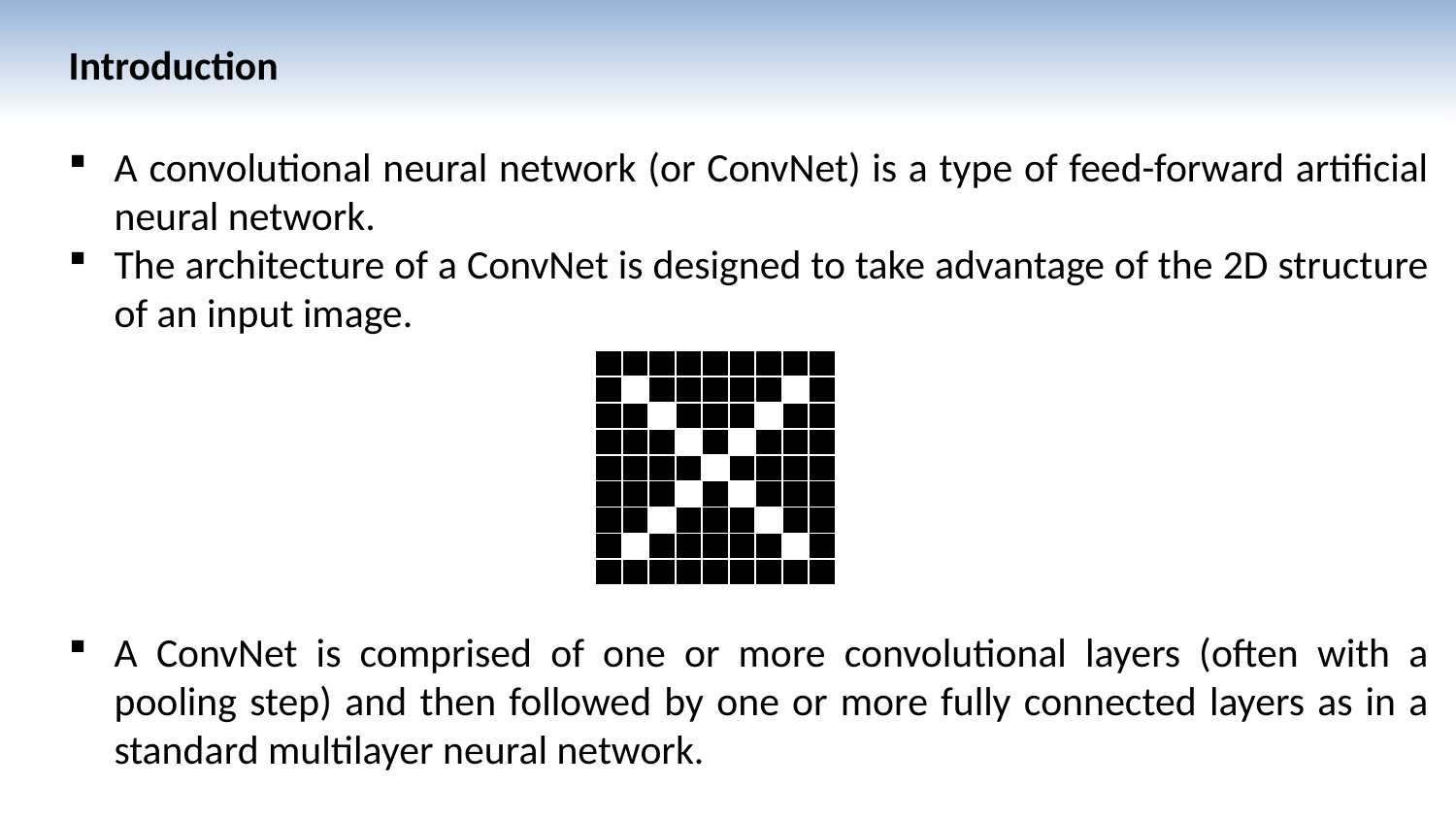

Introduction
A convolutional neural network (or ConvNet) is a type of feed-forward artificial neural network.
The architecture of a ConvNet is designed to take advantage of the 2D structure of an input image.

A ConvNet is comprised of one or more convolutional layers (often with a pooling step) and then followed by one or more fully connected layers as in a standard multilayer neural network.
|  |  |  |  |  |  |  |  |  |
| --- | --- | --- | --- | --- | --- | --- | --- | --- |
|  |  |  |  |  |  |  |  |  |
|  |  |  |  |  |  |  |  |  |
|  |  |  |  |  |  |  |  |  |
|  |  |  |  |  |  |  |  |  |
|  |  |  |  |  |  |  |  |  |
|  |  |  |  |  |  |  |  |  |
|  |  |  |  |  |  |  |  |  |
|  |  |  |  |  |  |  |  |  |